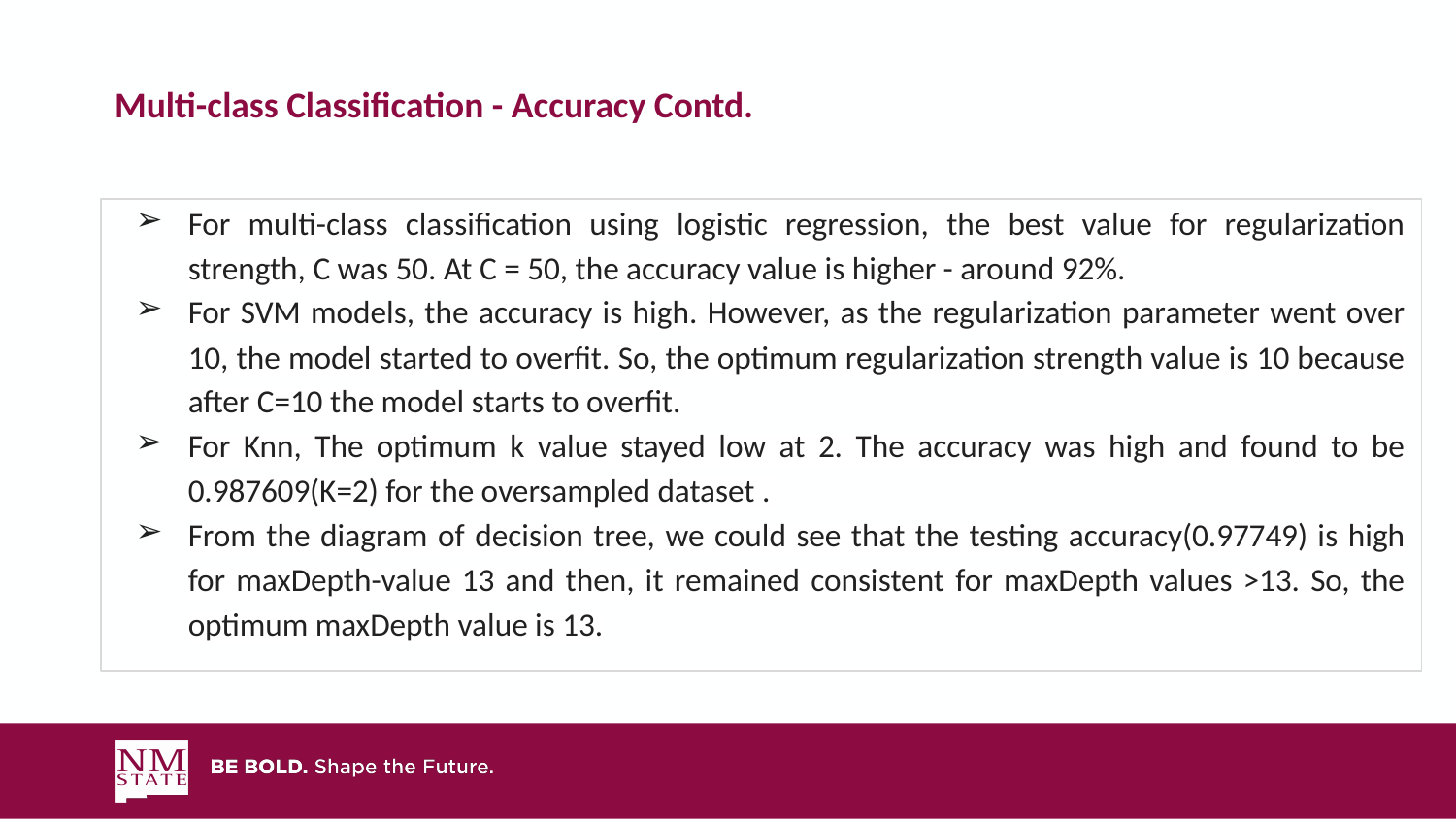

# Multi-class Classification - Accuracy Contd.

For multi-class classification using logistic regression, the best value for regularization strength, C was 50. At C = 50, the accuracy value is higher - around 92%.
For SVM models, the accuracy is high. However, as the regularization parameter went over 10, the model started to overfit. So, the optimum regularization strength value is 10 because after C=10 the model starts to overfit.
For Knn, The optimum k value stayed low at 2. The accuracy was high and found to be 0.987609(K=2) for the oversampled dataset .
From the diagram of decision tree, we could see that the testing accuracy(0.97749) is high for maxDepth-value 13 and then, it remained consistent for maxDepth values >13. So, the optimum maxDepth value is 13.